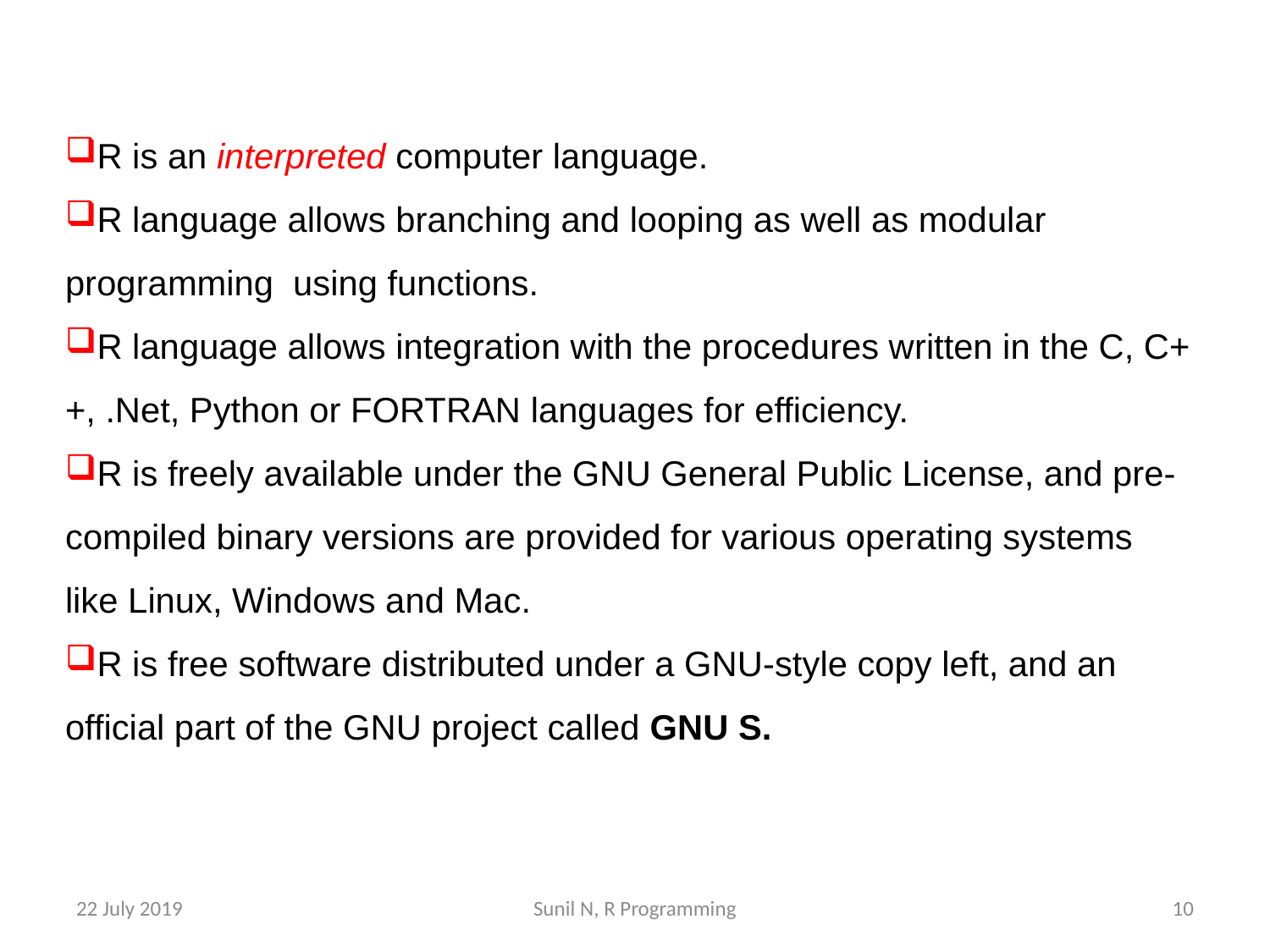

R is an interpreted computer language.
R language allows branching and looping as well as modular programming  using functions.
R language allows integration with the procedures written in the C, C++, .Net, Python or FORTRAN languages for efficiency.
R is freely available under the GNU General Public License, and pre-compiled binary versions are provided for various operating systems like Linux, Windows and Mac.
R is free software distributed under a GNU-style copy left, and an official part of the GNU project called GNU S.
22 July 2019
Sunil N, R Programming
10